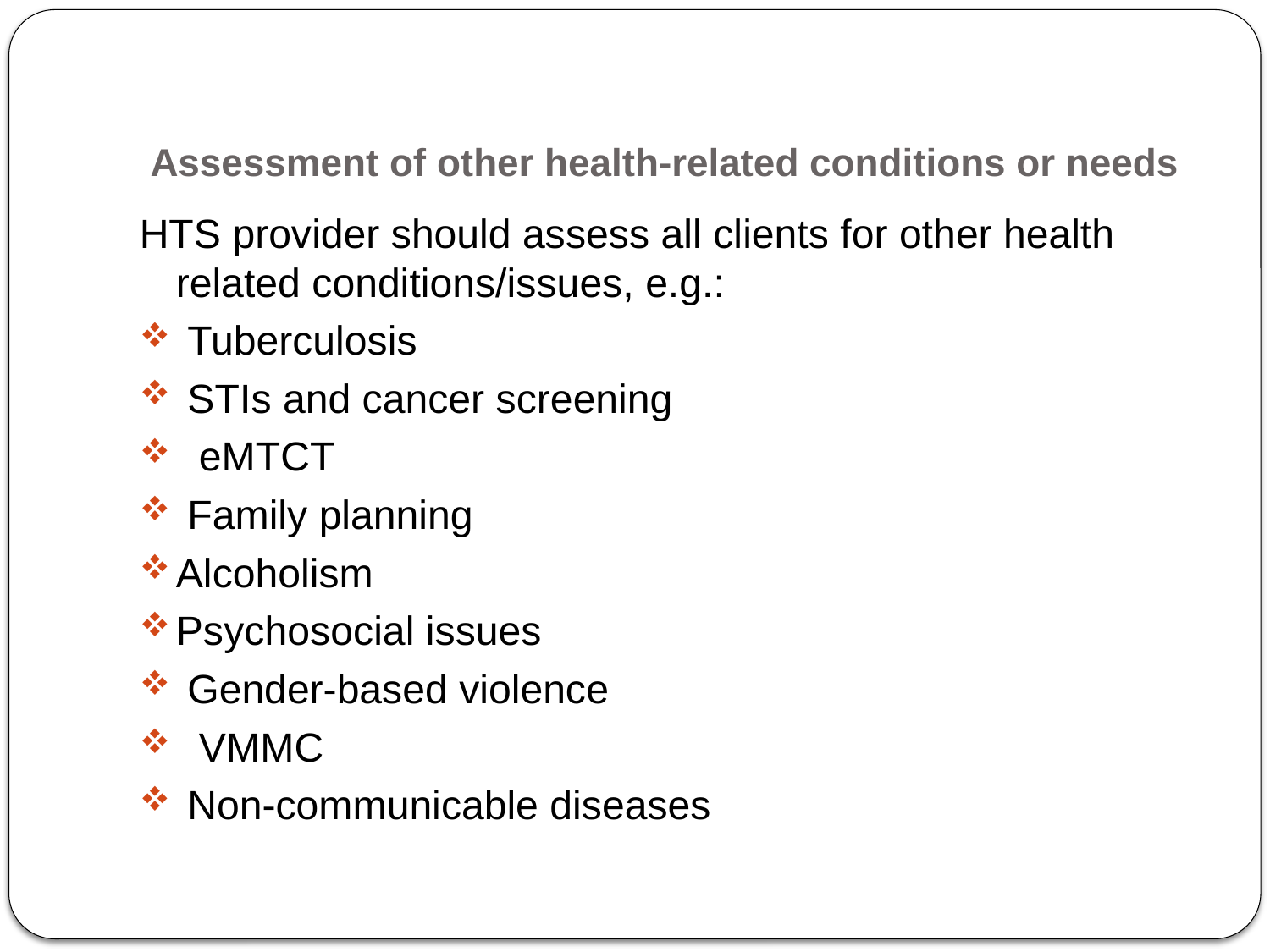

# Assessment of other health-related conditions or needs
HTS provider should assess all clients for other health related conditions/issues, e.g.:
 Tuberculosis
 STIs and cancer screening
  eMTCT
 Family planning
Alcoholism
Psychosocial issues
 Gender-based violence
  VMMC
 Non-communicable diseases